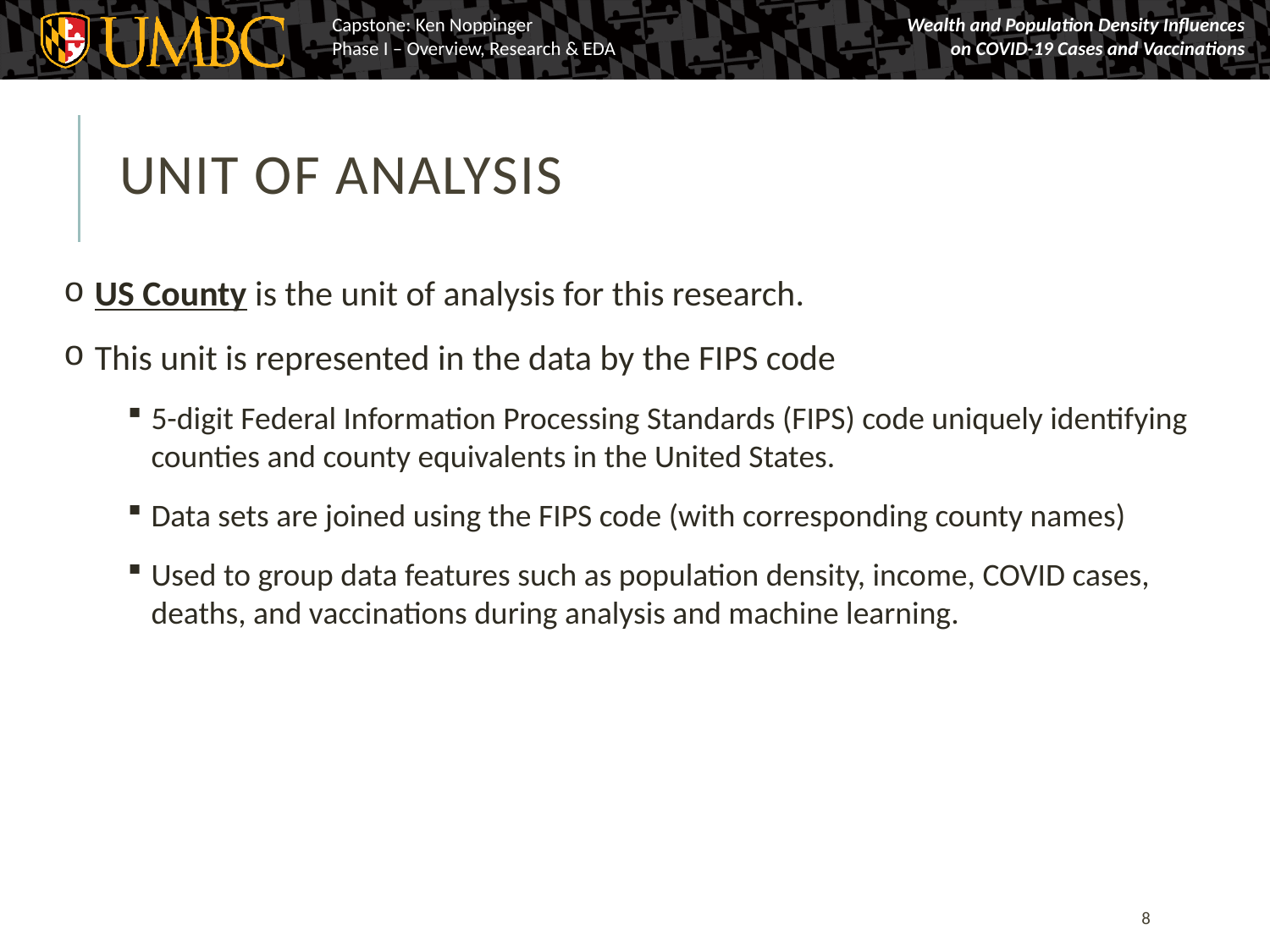

# Unit of Analysis
US County is the unit of analysis for this research.
This unit is represented in the data by the FIPS code
5-digit Federal Information Processing Standards (FIPS) code uniquely identifying counties and county equivalents in the United States.
Data sets are joined using the FIPS code (with corresponding county names)
Used to group data features such as population density, income, COVID cases, deaths, and vaccinations during analysis and machine learning.
8